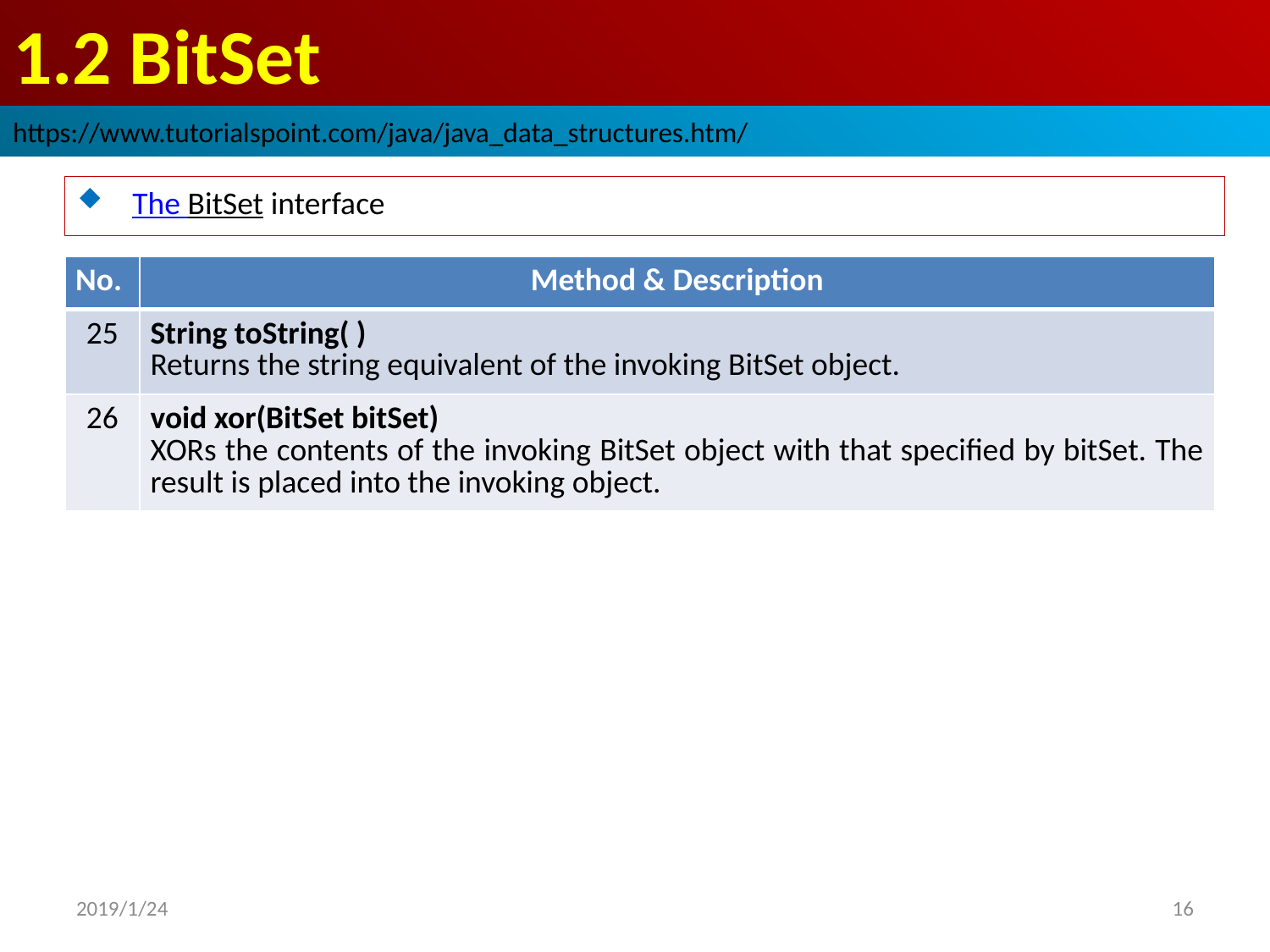

# 1.2 BitSet
https://www.tutorialspoint.com/java/java_data_structures.htm/
 The BitSet interface
| No. | Method & Description |
| --- | --- |
| 25 | String toString( ) Returns the string equivalent of the invoking BitSet object. |
| 26 | void xor(BitSet bitSet) XORs the contents of the invoking BitSet object with that specified by bitSet. The result is placed into the invoking object. |
2019/1/24
16